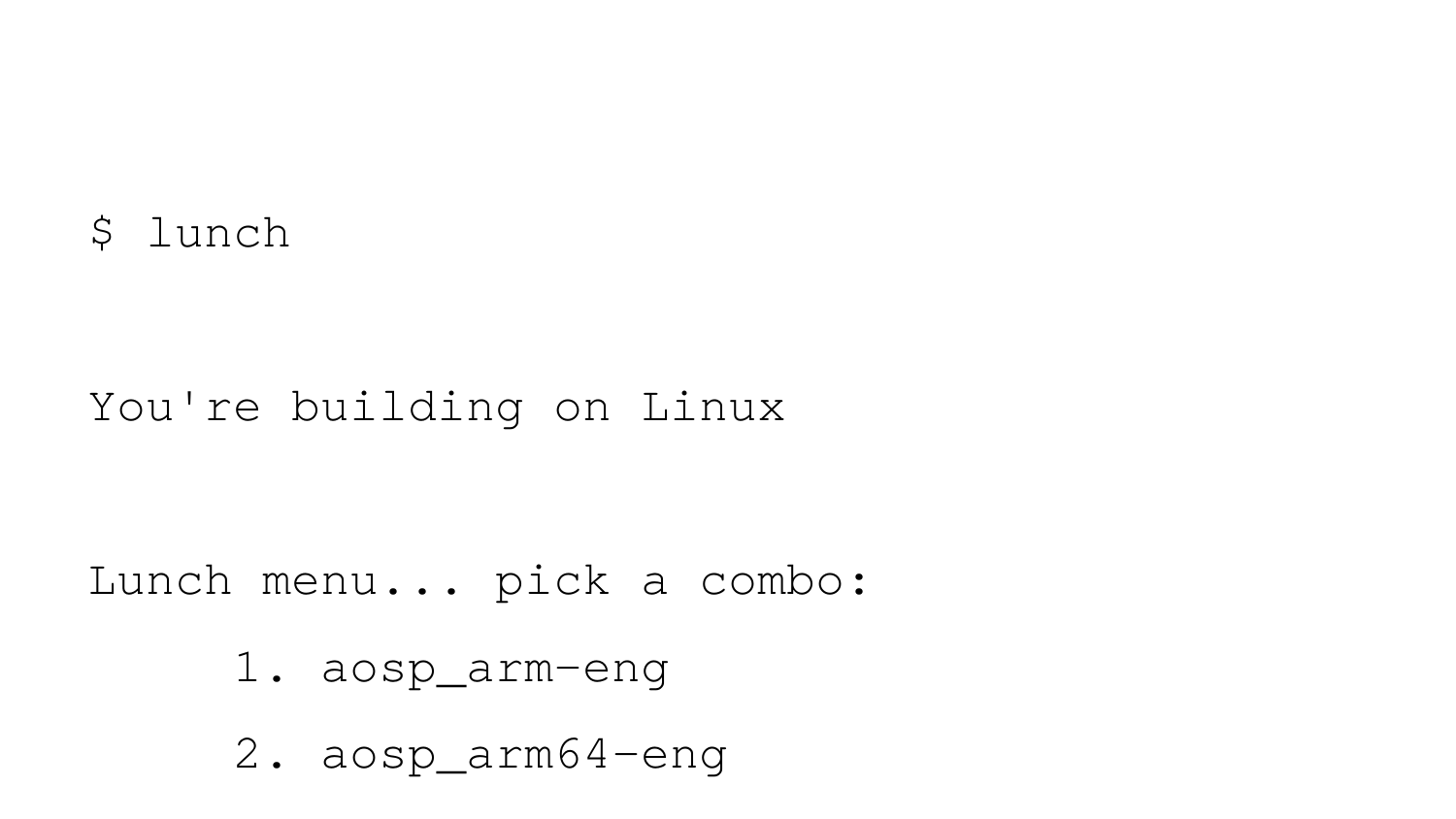

$ lunch

You're building on Linux

Lunch menu... pick a combo:
     1. aosp_arm-eng
     2. aosp_arm64-eng
     3. aosp_car_arm-userdebug
     4. aosp_car_arm64-userdebug
     5. aosp_car_x86-userdebug
     6. aosp_car_x86_64-userdebug
     7. aosp_cf_arm64_auto-userdebug
     8. aosp_cf_arm64_phone-userdebug
     9. aosp_cf_x86_64_foldable-userdebug
     10. aosp_cf_x86_64_pc-userdebug
     11. aosp_cf_x86_64_phone-userdebug
     12. aosp_cf_x86_64_tv-userdebug
     13. aosp_cf_x86_auto-userdebug
     14. aosp_cf_x86_phone-userdebug
     15. aosp_cf_x86_tv-userdebug
     16. aosp_x86-eng
     17. aosp_x86_64-eng
     18. arm_krait-eng
     19. arm_v7_v8-eng
     20. armv8-eng
     21. armv8_cortex_a55-eng
     22. armv8_kryo385-eng
     23. car_ui_portrait-userdebug
     24. car_x86_64-userdebug
     25. gsi_car_arm64-userdebug
     26. gsi_car_x86_64-userdebug
     27. lineage_rosemary-eng
     28. lineage_rosemary-user
     29. lineage_rosemary-userdebug
     30. qemu_trusty_arm64-userdebug
     31. sdk_car_arm-userdebug
     32. sdk_car_arm64-userdebug
     33. sdk_car_portrait_x86_64-userdebug
     34. sdk_car_x86-userdebug
     35. sdk_car_x86_64-userdebug
     36. silvermont-eng
     37. uml-userdebug

Which would you like? [aosp_arm-eng]